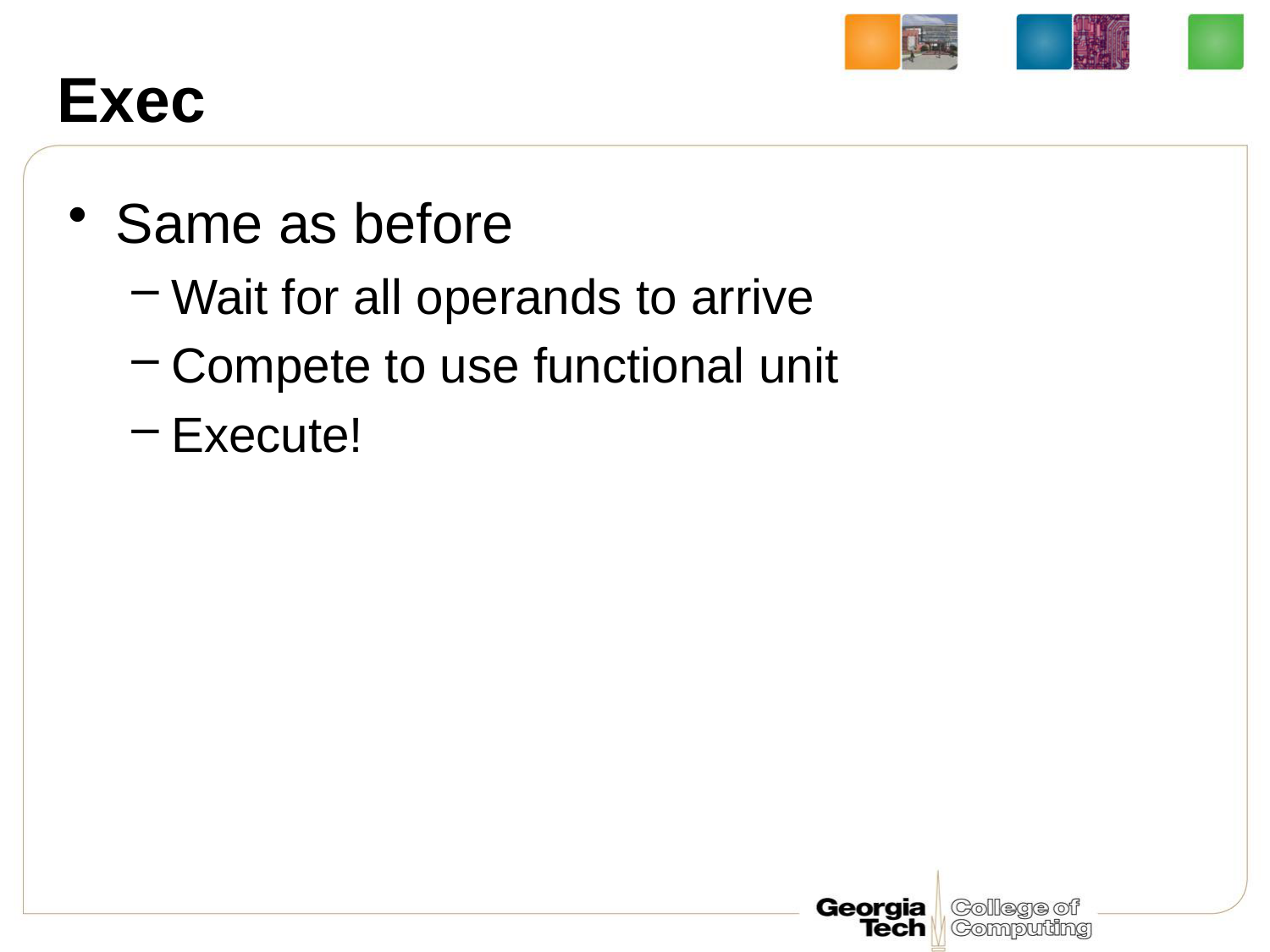

# Exec
Same as before
Wait for all operands to arrive
Compete to use functional unit
Execute!